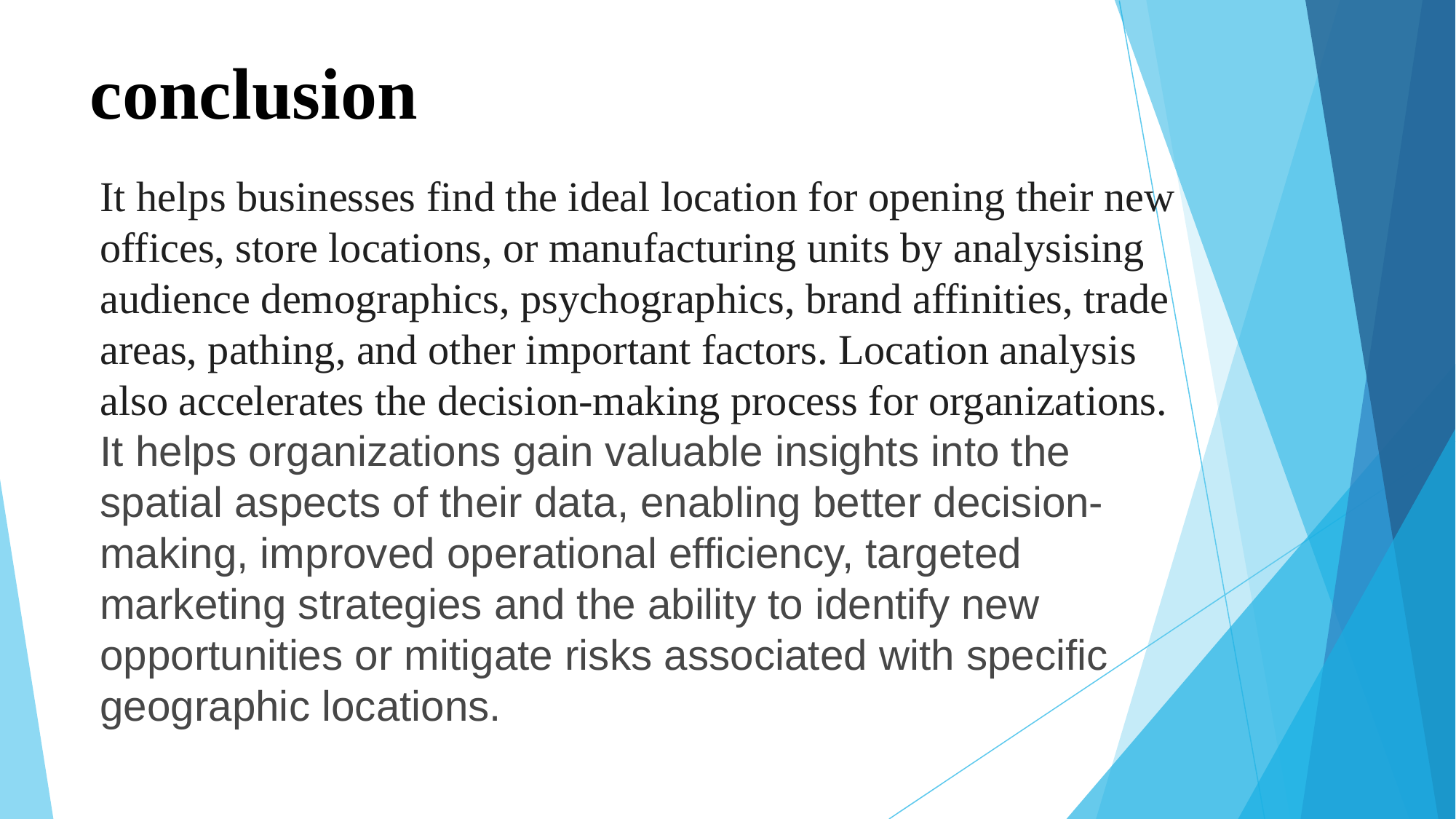

# conclusion
It helps businesses find the ideal location for opening their new offices, store locations, or manufacturing units by analysising  audience demographics, psychographics, brand affinities, trade areas, pathing, and other important factors. Location analysis also accelerates the decision-making process for organizations. It helps organizations gain valuable insights into the spatial aspects of their data, enabling better decision-making, improved operational efficiency, targeted marketing strategies and the ability to identify new opportunities or mitigate risks associated with specific geographic locations.